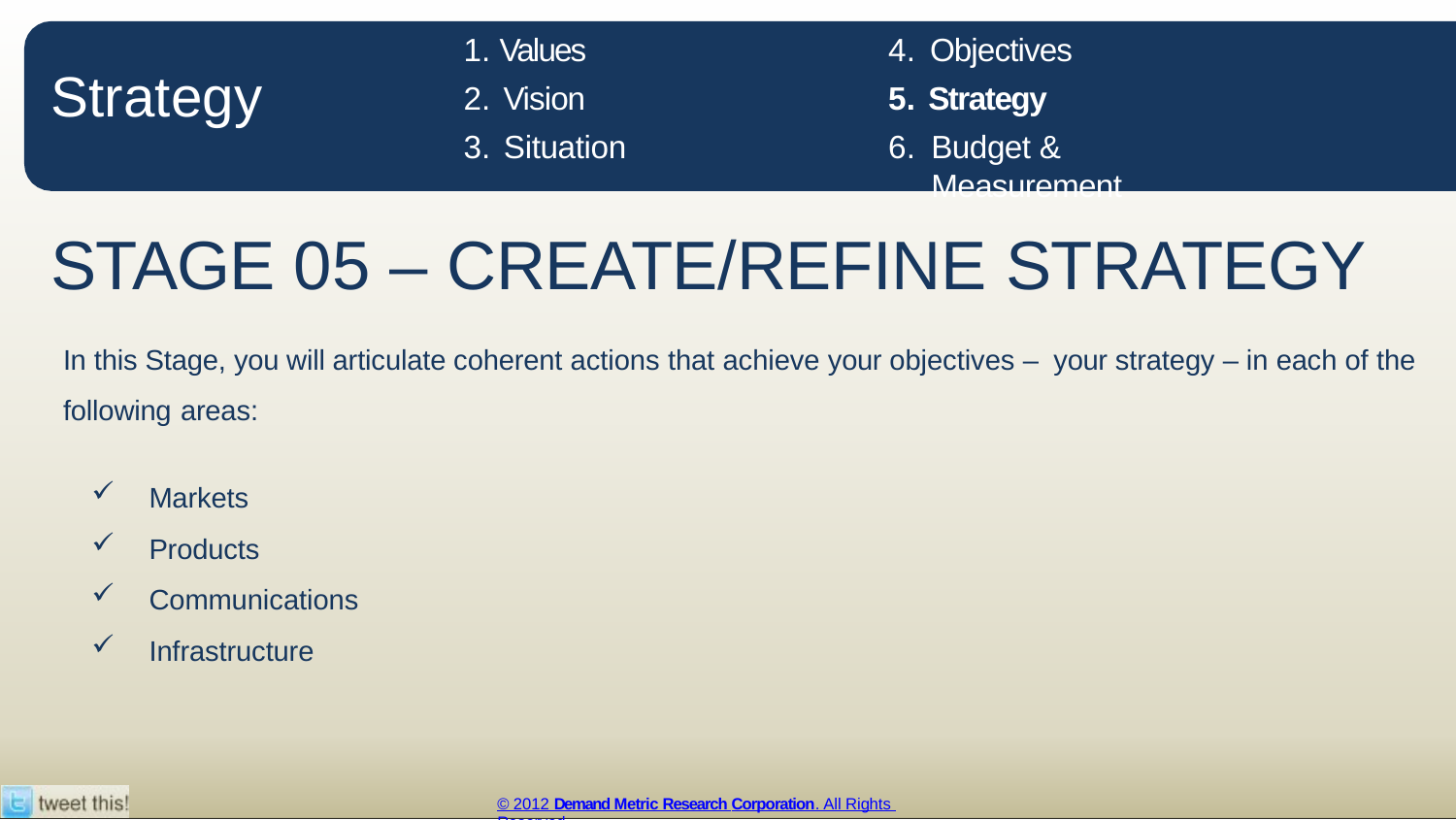

Objectives
Strategy
Budget & Measurement
Values
Vision
Situation

Strategy
STAGE 05 – CREATE/REFINE STRATEGY
In this Stage, you will articulate coherent actions that achieve your objectives – your strategy – in each of the
following areas:

Markets
Products
Communications
Infrastructure

© 2012 Demand Metric Research Corporation. All Rights Reserved.